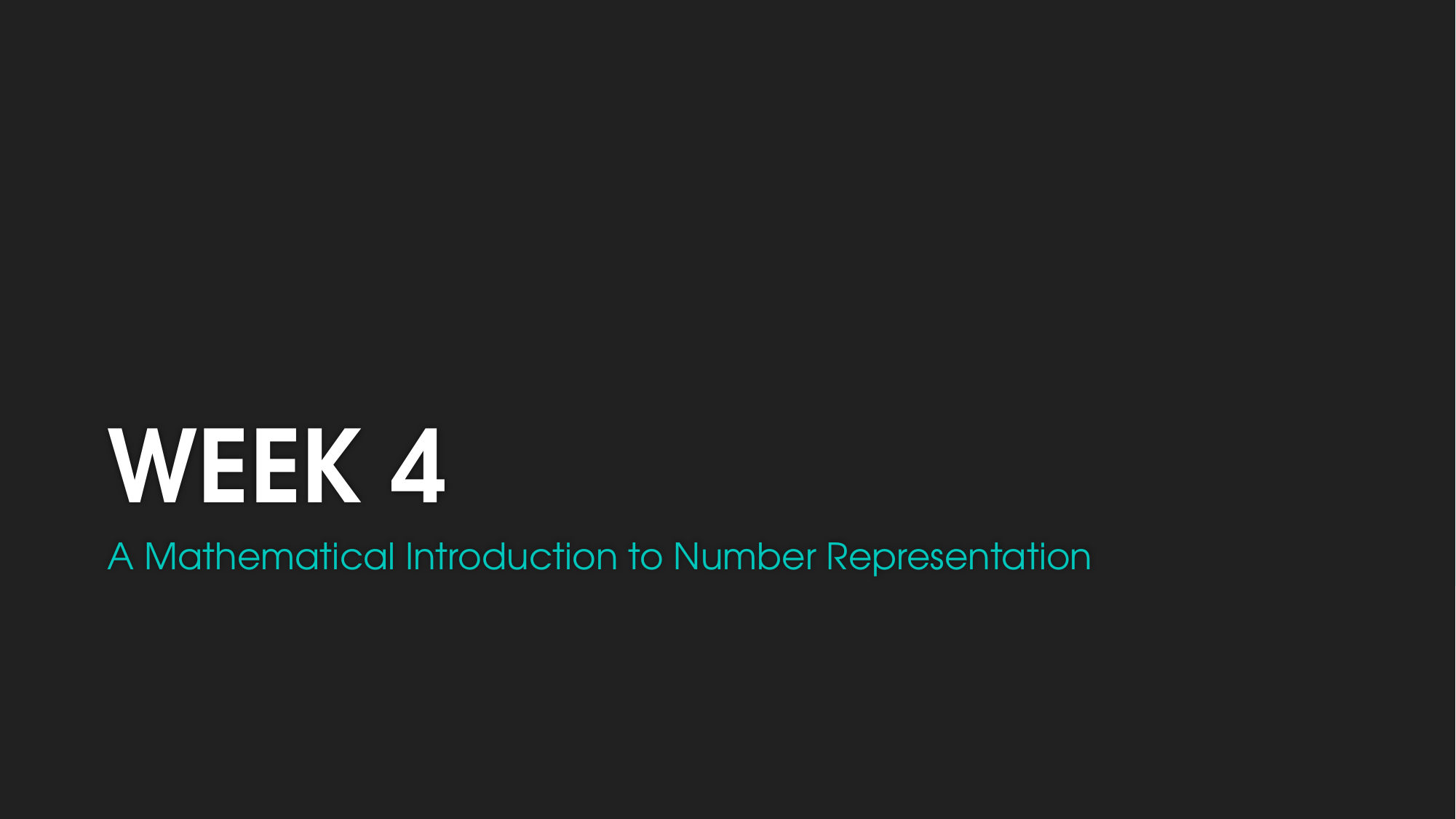

# WEEK 4
A Mathematical Introduction to Number Representation